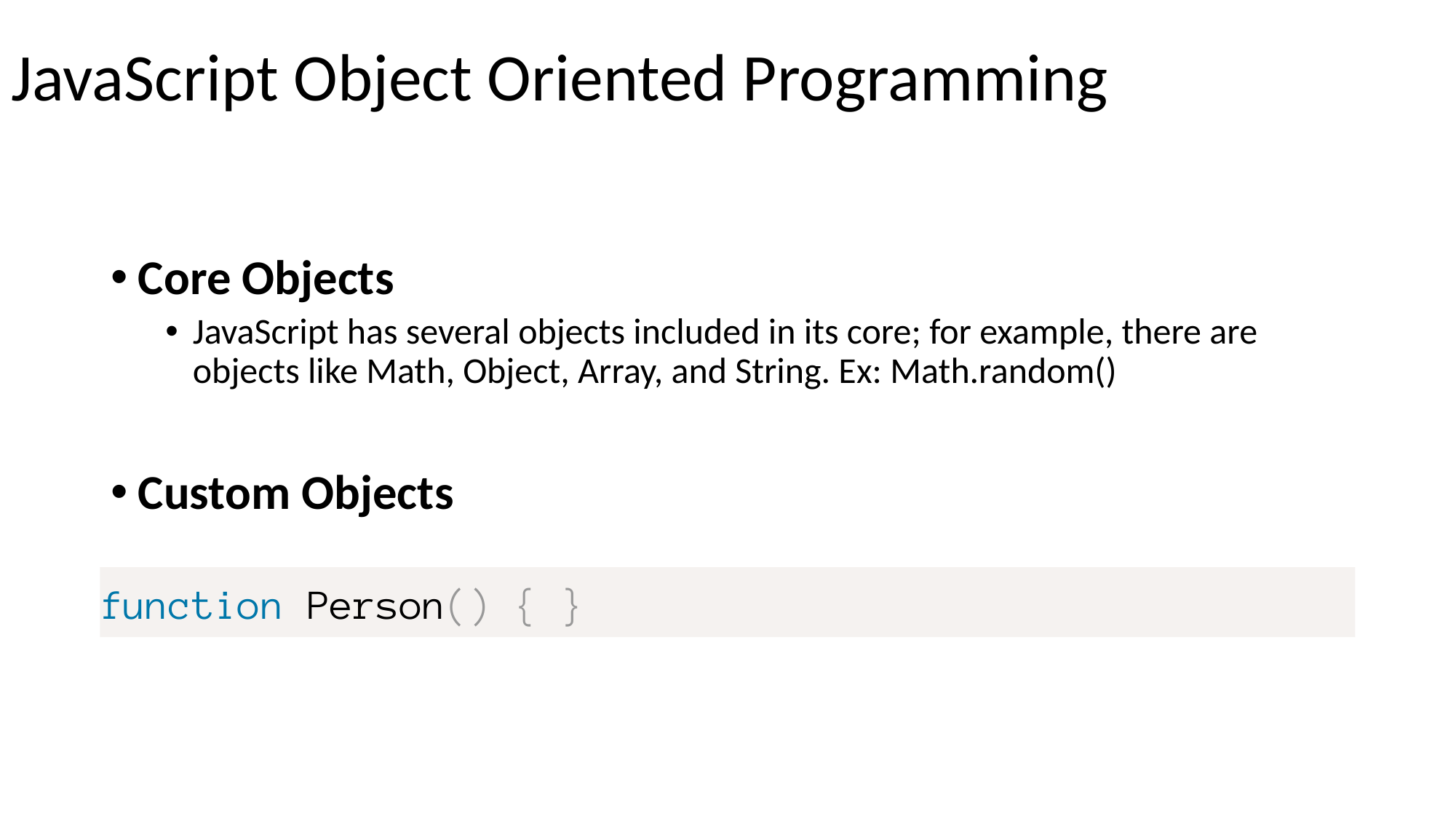

# JavaScript Object Oriented Programming

Core Objects
JavaScript has several objects included in its core; for example, there are objects like Math, Object, Array, and String. Ex: Math.random()

Custom Objects

function Person() { }